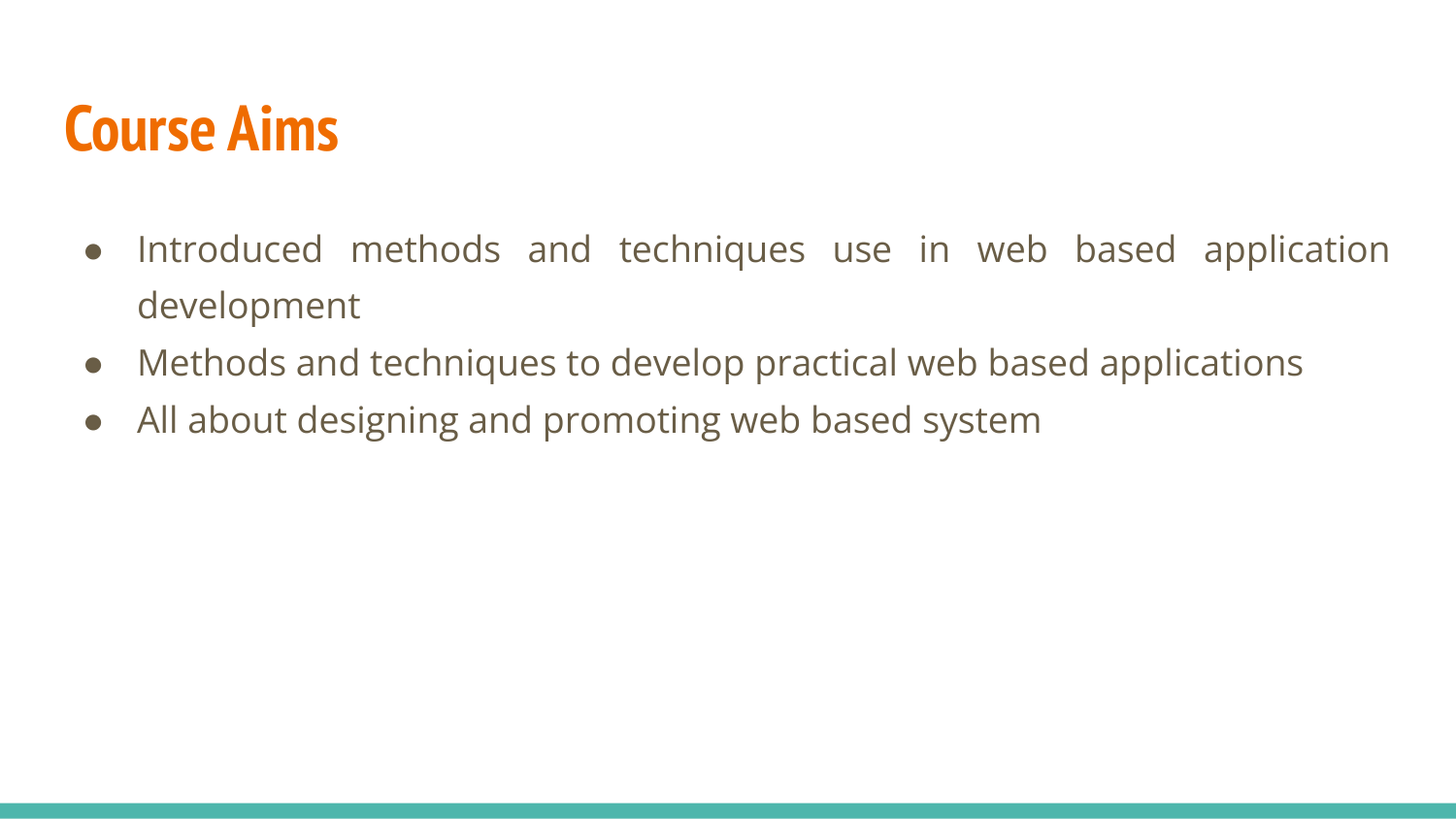

# Course Aims
Introduced methods and techniques use in web based application development
Methods and techniques to develop practical web based applications
All about designing and promoting web based system